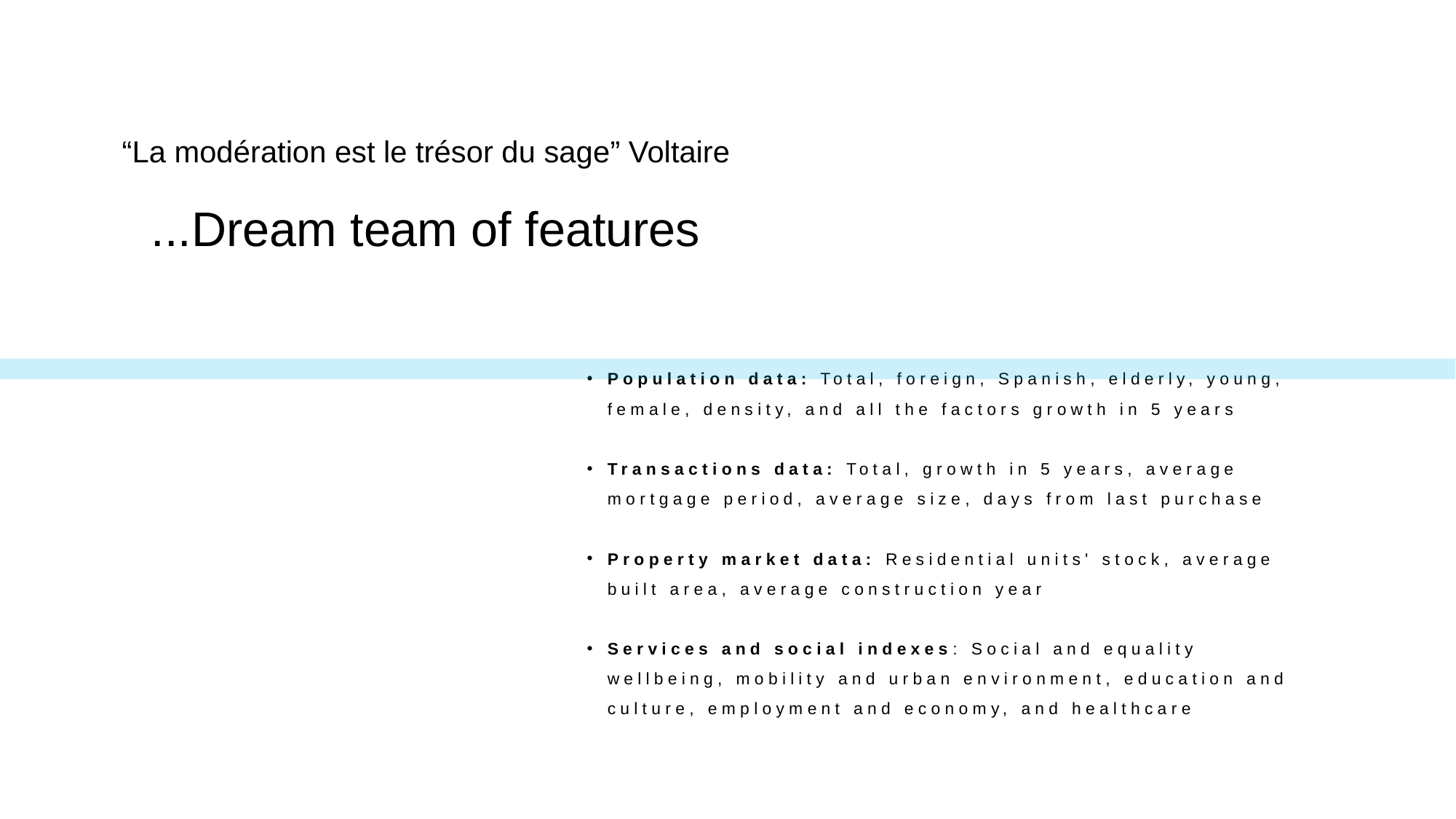

“La modération est le trésor du sage” Voltaire
...Dream team of features

Population data: Total, foreign, Spanish, elderly, young, female, density, and all the factors growth in 5 years

Transactions data: Total, growth in 5 years, average mortgage period, average size, days from last purchase

Property market data: Residential units' stock, average built area, average construction year

Services and social indexes: Social and equality wellbeing, mobility and urban environment, education and culture, employment and economy, and healthcare